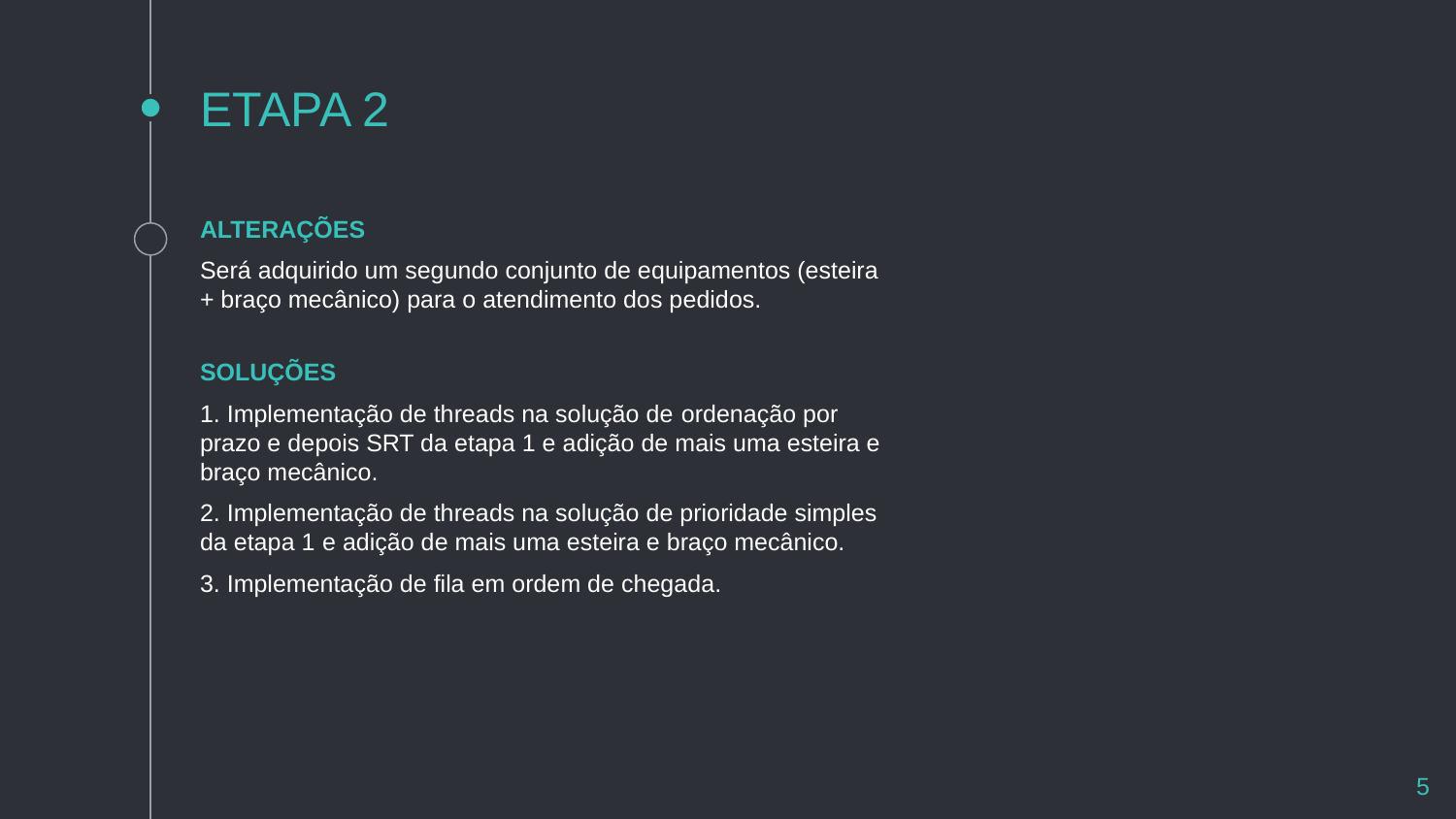

# ETAPA 2
ALTERAÇÕES
Será adquirido um segundo conjunto de equipamentos (esteira + braço mecânico) para o atendimento dos pedidos.

SOLUÇÕES
1. Implementação de threads na solução de ordenação por prazo e depois SRT da etapa 1 e adição de mais uma esteira e braço mecânico.
2. Implementação de threads na solução de prioridade simples da etapa 1 e adição de mais uma esteira e braço mecânico.
3. Implementação de fila em ordem de chegada.

5